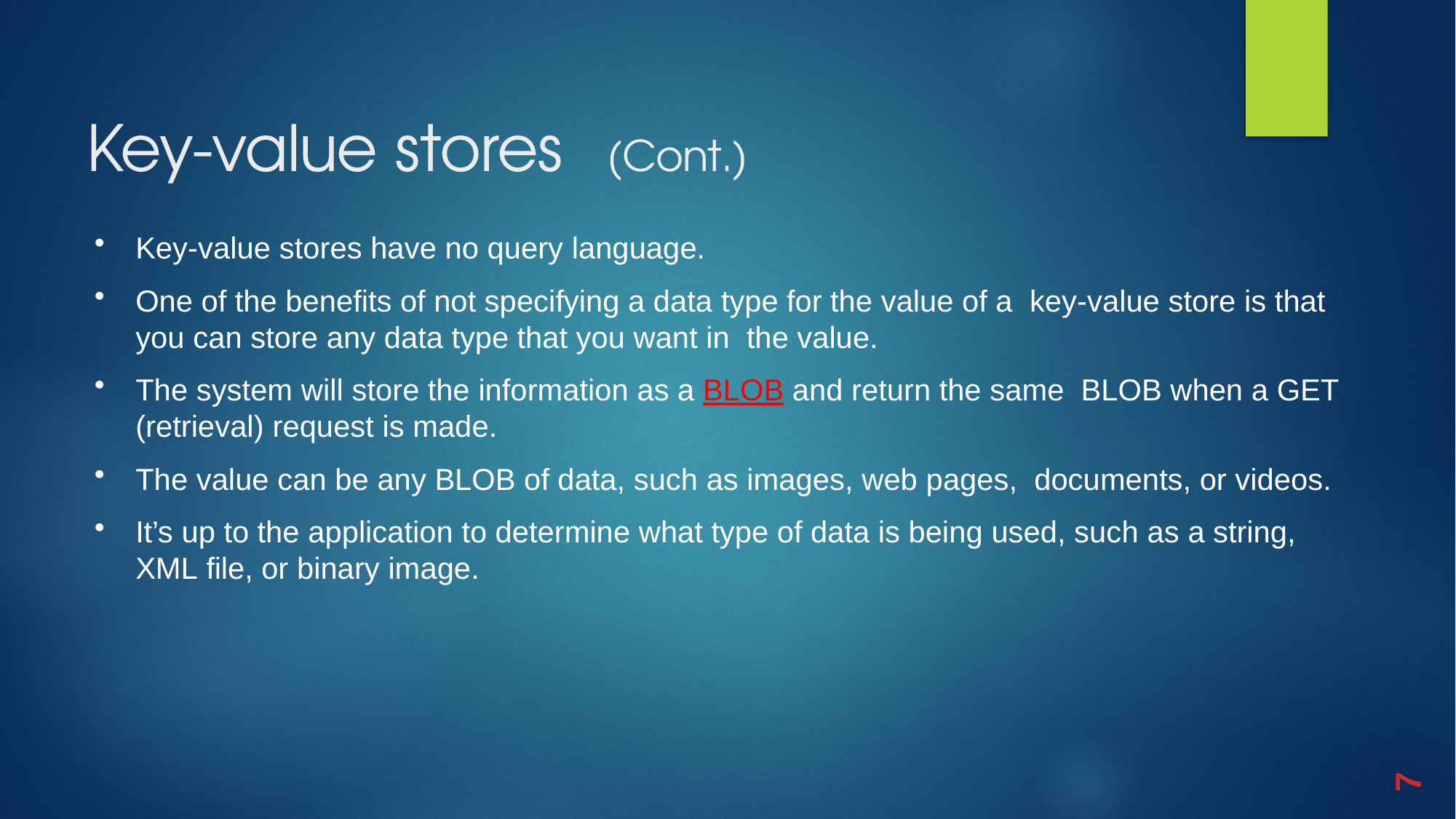

# Key-value stores	(Cont.)
Key-value stores have no query language.
One of the benefits of not specifying a data type for the value of a  key-value store is that you can store any data type that you want in  the value.
The system will store the information as a BLOB and return the same  BLOB when a GET (retrieval) request is made.
The value can be any BLOB of data, such as images, web pages,  documents, or videos.
It’s up to the application to determine what type of data is being used, such as a string, XML file, or binary image.
7